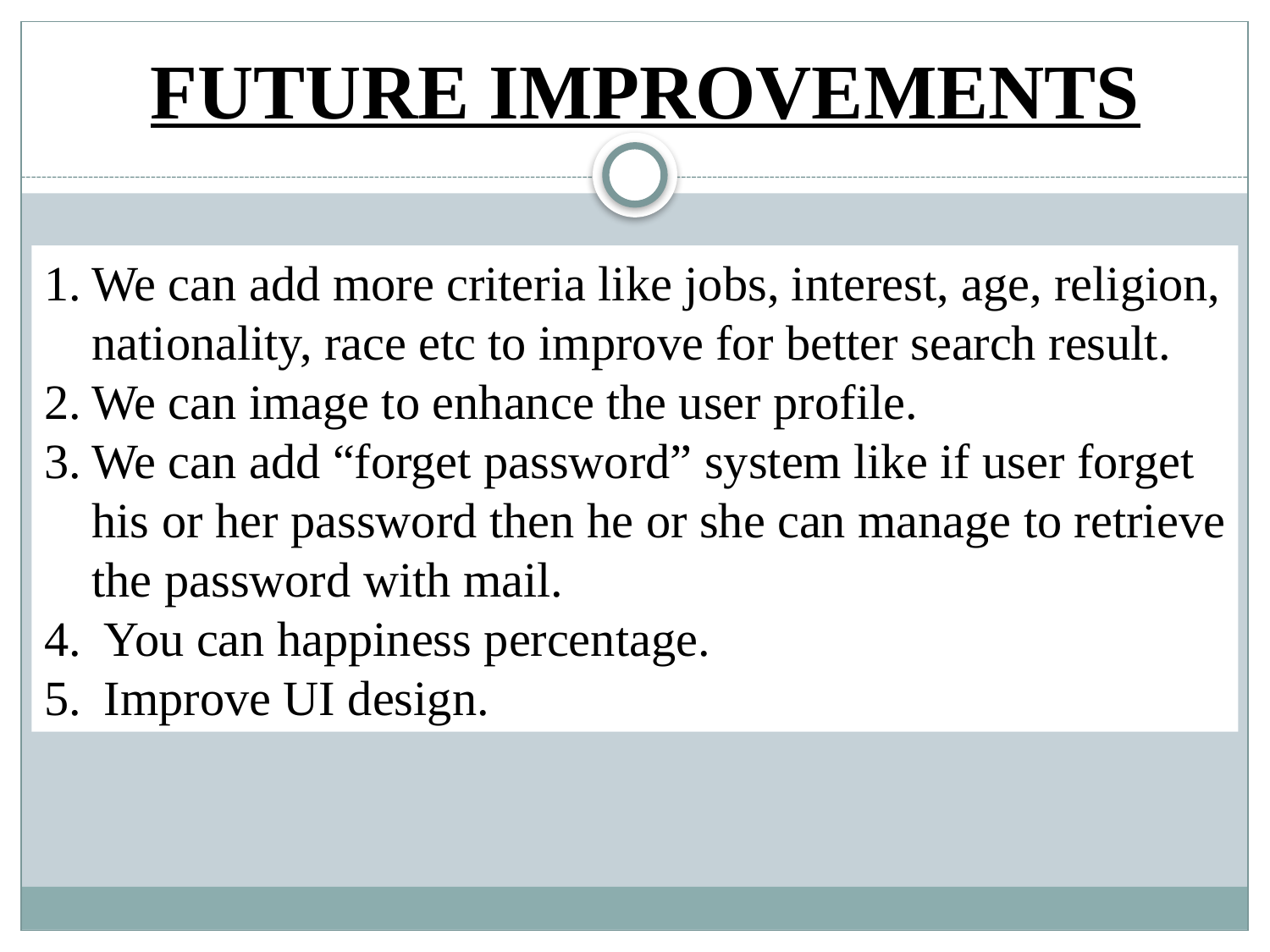

FUTURE IMPROVEMENTS
We can add more criteria like jobs, interest, age, religion, nationality, race etc to improve for better search result.
We can image to enhance the user profile.
We can add “forget password” system like if user forget his or her password then he or she can manage to retrieve the password with mail.
 You can happiness percentage.
 Improve UI design.